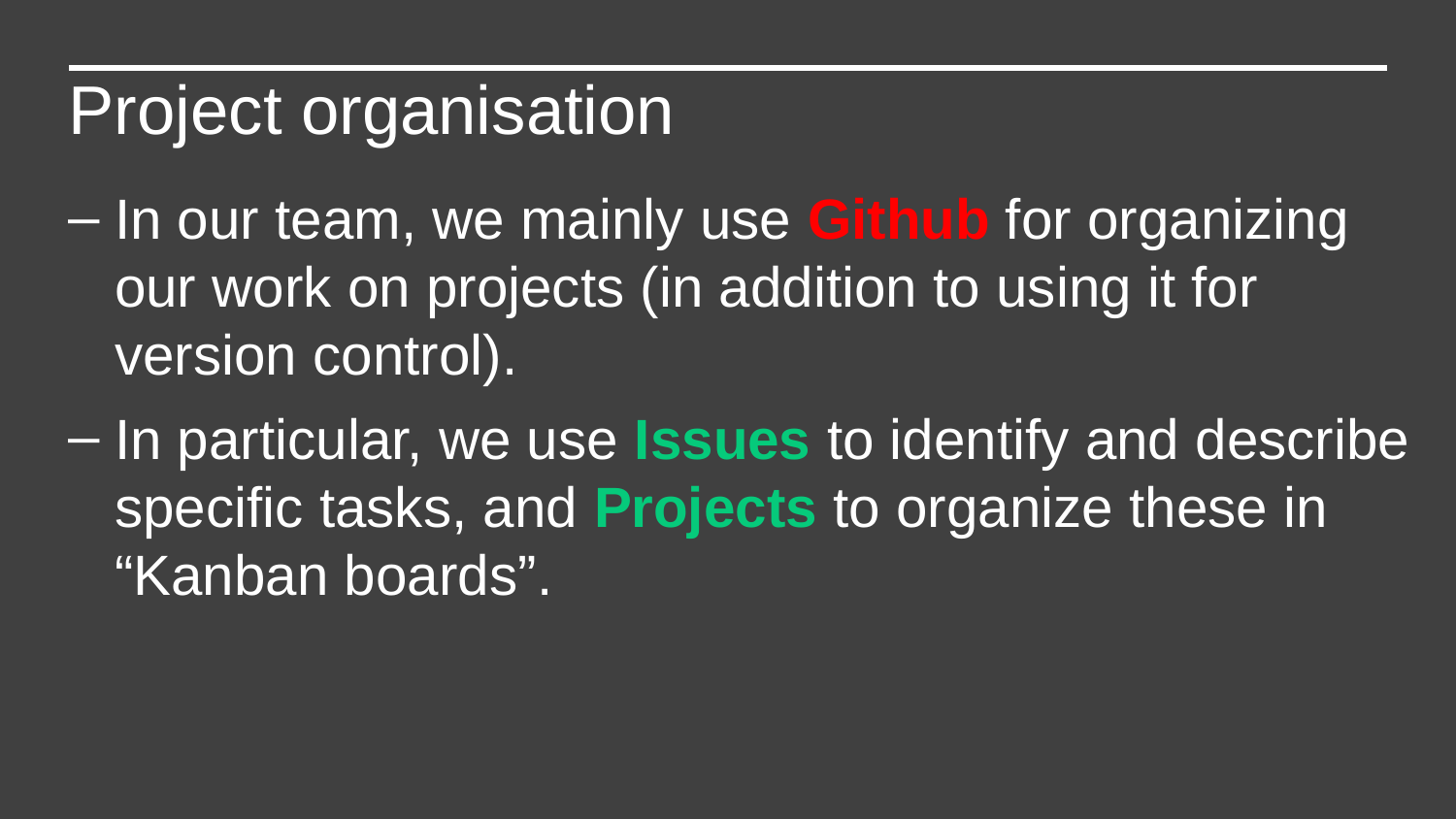

Project organisation
In our team, we mainly use Github for organizing our work on projects (in addition to using it for version control).
In particular, we use Issues to identify and describe specific tasks, and Projects to organize these in “Kanban boards”.